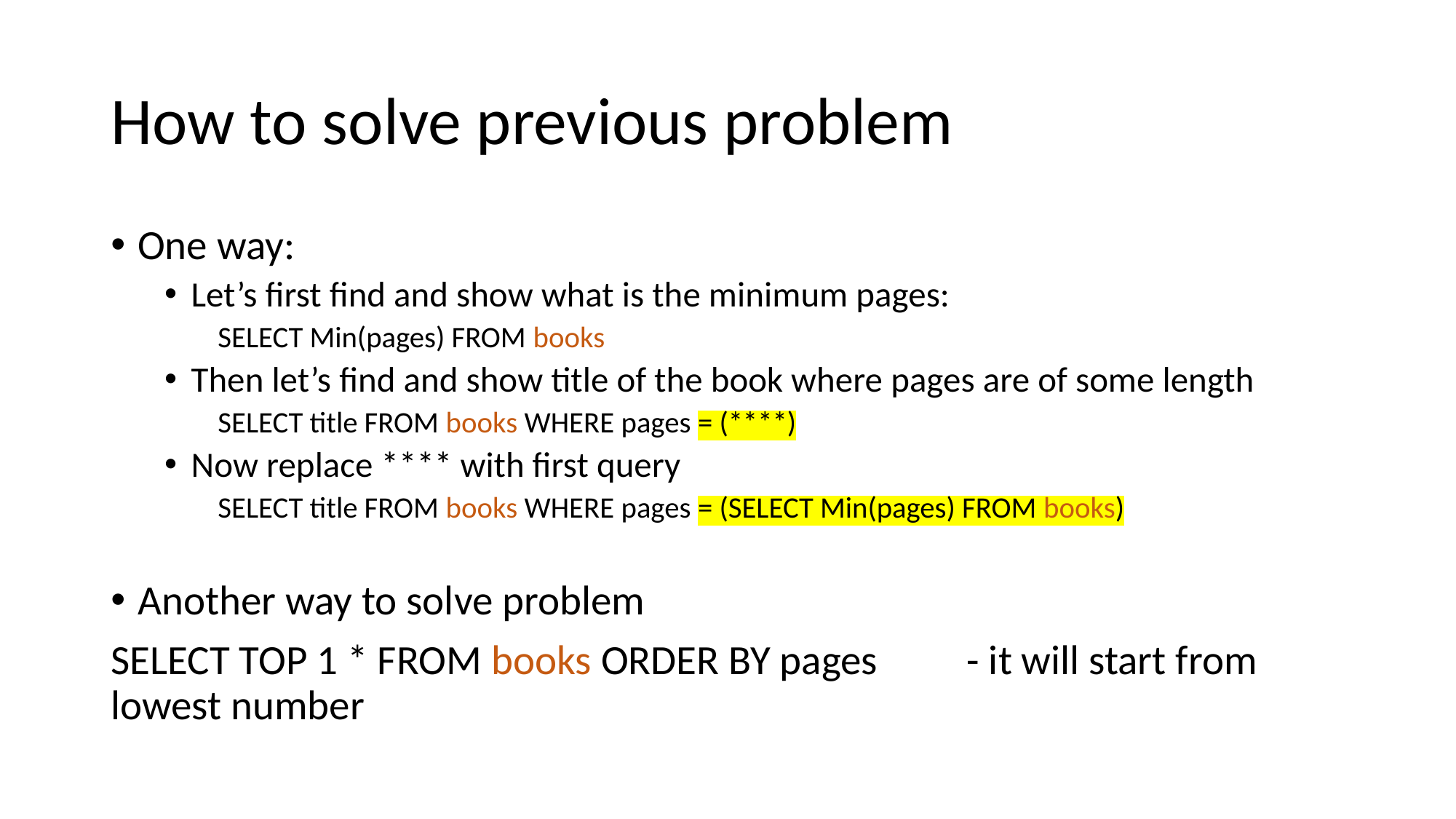

# How to solve previous problem
One way:
Let’s first find and show what is the minimum pages:
SELECT Min(pages) FROM books
Then let’s find and show title of the book where pages are of some length
SELECT title FROM books WHERE pages = (****)
Now replace **** with first query
SELECT title FROM books WHERE pages = (SELECT Min(pages) FROM books)

Another way to solve problem
SELECT TOP 1 * FROM books ORDER BY pages 	- it will start from 									  lowest number